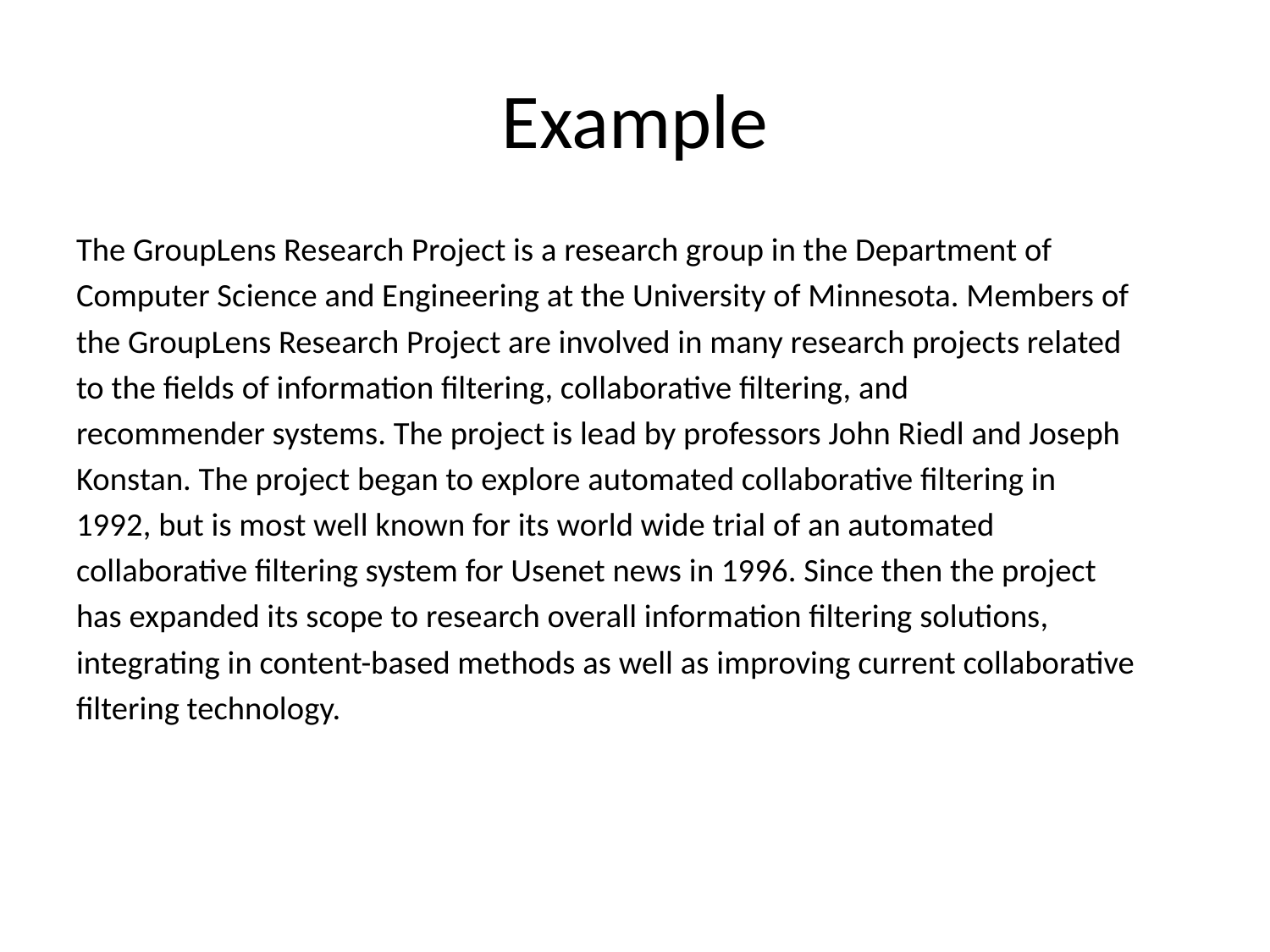

# Example
The GroupLens Research Project is a research group in the Department of
Computer Science and Engineering at the University of Minnesota. Members of
the GroupLens Research Project are involved in many research projects related
to the fields of information filtering, collaborative filtering, and
recommender systems. The project is lead by professors John Riedl and Joseph
Konstan. The project began to explore automated collaborative filtering in
1992, but is most well known for its world wide trial of an automated
collaborative filtering system for Usenet news in 1996. Since then the project
has expanded its scope to research overall information filtering solutions,
integrating in content-based methods as well as improving current collaborative
filtering technology.